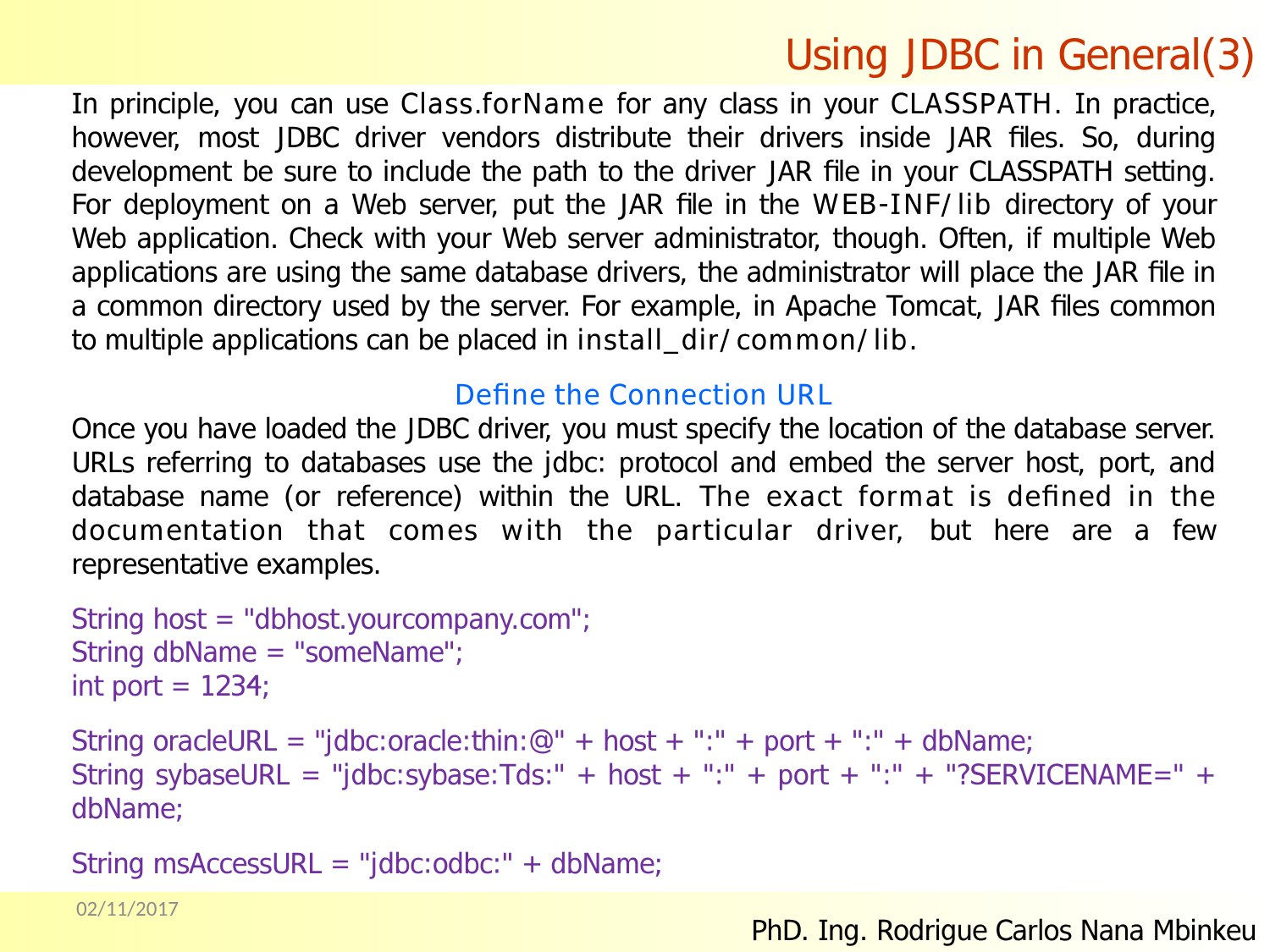

Using JDBC in General(3)
In principle, you can use Class.forName for any class in your CLASSPATH. In practice, however, most JDBC driver vendors distribute their drivers inside JAR files. So, during development be sure to include the path to the driver JAR file in your CLASSPATH setting. For deployment on a Web server, put the JAR file in the WEB-INF/lib directory of your Web application. Check with your Web server administrator, though. Often, if multiple Web applications are using the same database drivers, the administrator will place the JAR file in a common directory used by the server. For example, in Apache Tomcat, JAR files common to multiple applications can be placed in install_dir/common/lib.

Define the Connection URL
Once you have loaded the JDBC driver, you must specify the location of the database server. URLs referring to databases use the jdbc: protocol and embed the server host, port, and database name (or reference) within the URL. The exact format is defined in the documentation that comes with the particular driver, but here are a few representative examples.

String host = "dbhost.yourcompany.com";
String dbName = "someName";
int port = 1234;

String oracleURL = "jdbc:oracle:thin:@" + host + ":" + port + ":" + dbName;
String sybaseURL = "jdbc:sybase:Tds:" + host + ":" + port + ":" + "?SERVICENAME=" + dbName;

String msAccessURL = "jdbc:odbc:" + dbName;
02/11/2017
5
PhD. Ing. Rodrigue Carlos Nana Mbinkeu